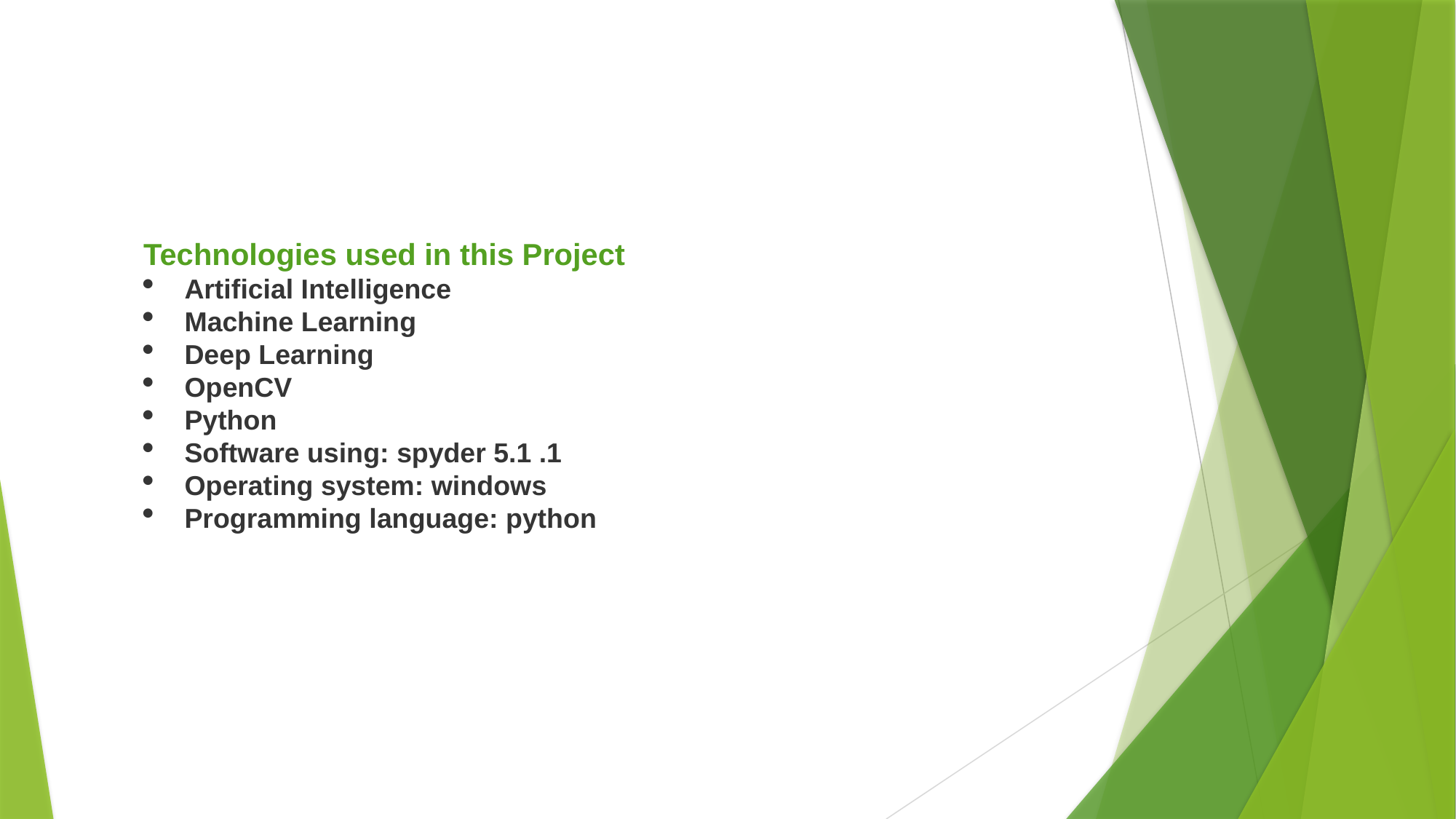

Technologies used in this Project
Artificial Intelligence
Machine Learning
Deep Learning
OpenCV
Python
Software using: spyder 5.1 .1
Operating system: windows
Programming language: python